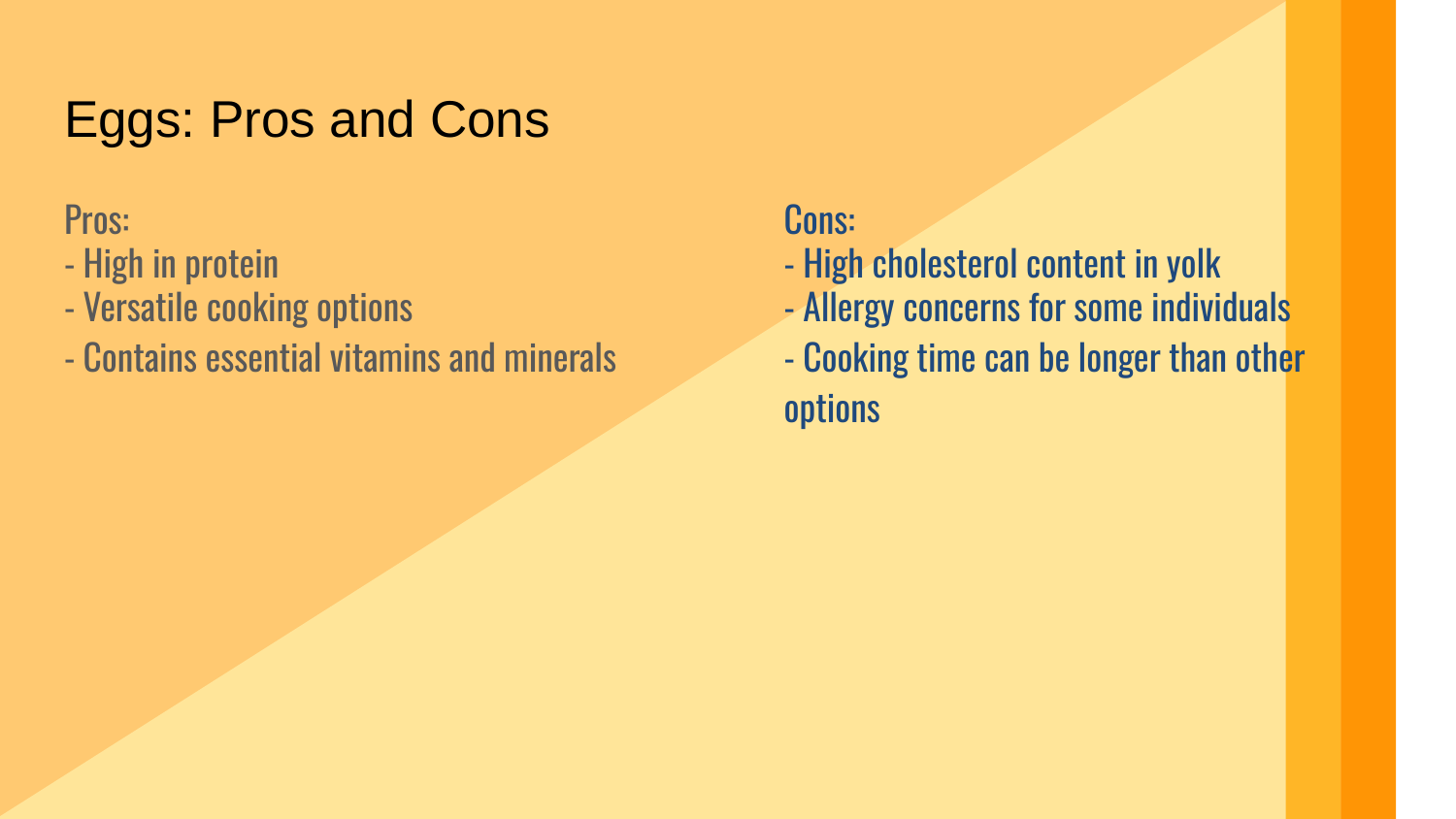

Eggs: Pros and Cons
Pros:
- High in protein
- Versatile cooking options
- Contains essential vitamins and minerals
Cons:
- High cholesterol content in yolk
- Allergy concerns for some individuals
- Cooking time can be longer than other options